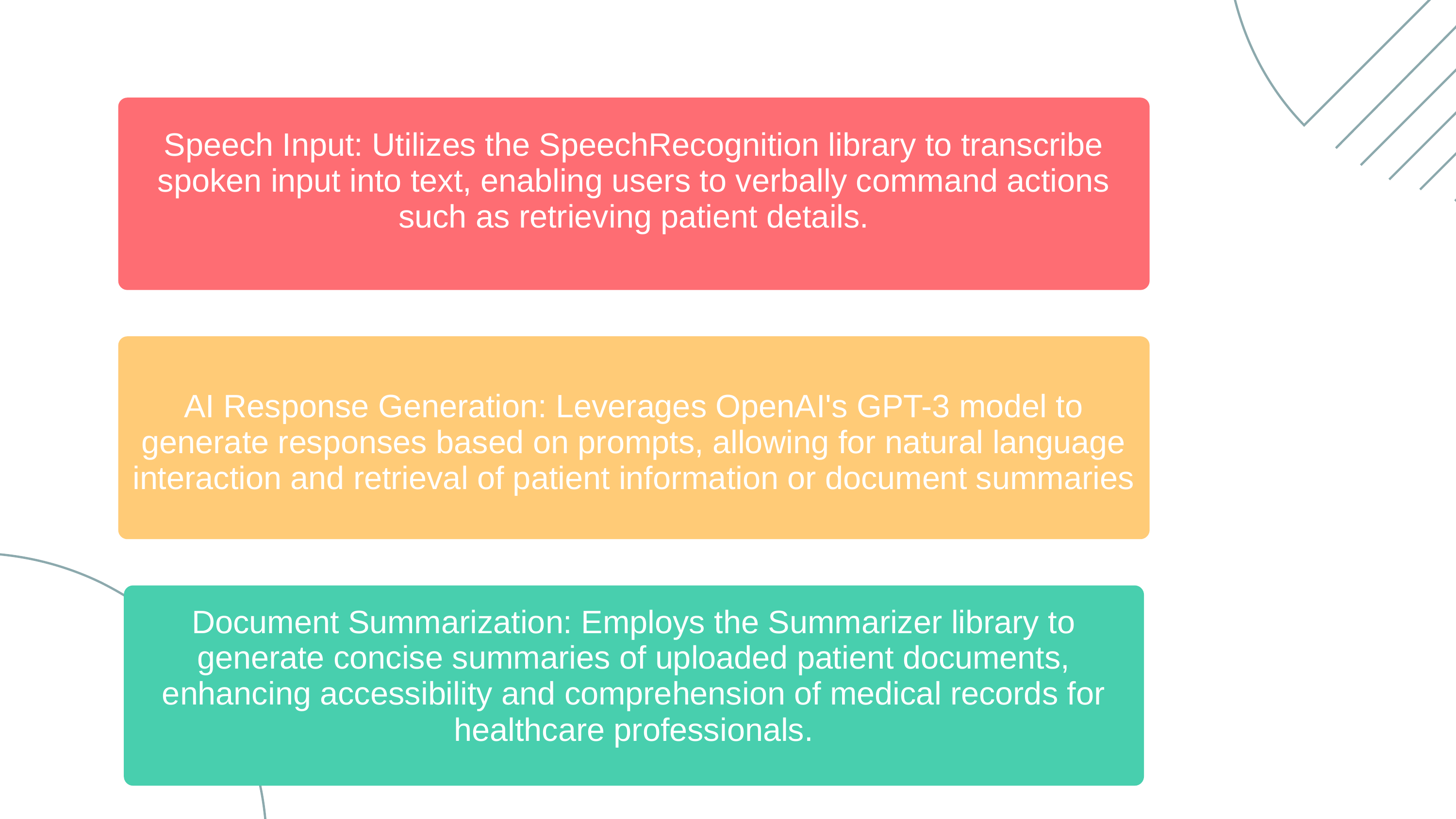

Speech Input: Utilizes the SpeechRecognition library to transcribe spoken input into text, enabling users to verbally command actions such as retrieving patient details.

AI Response Generation: Leverages OpenAI's GPT-3 model to generate responses based on prompts, allowing for natural language interaction and retrieval of patient information or document summaries

Document Summarization: Employs the Summarizer library to generate concise summaries of uploaded patient documents, enhancing accessibility and comprehension of medical records for healthcare professionals.